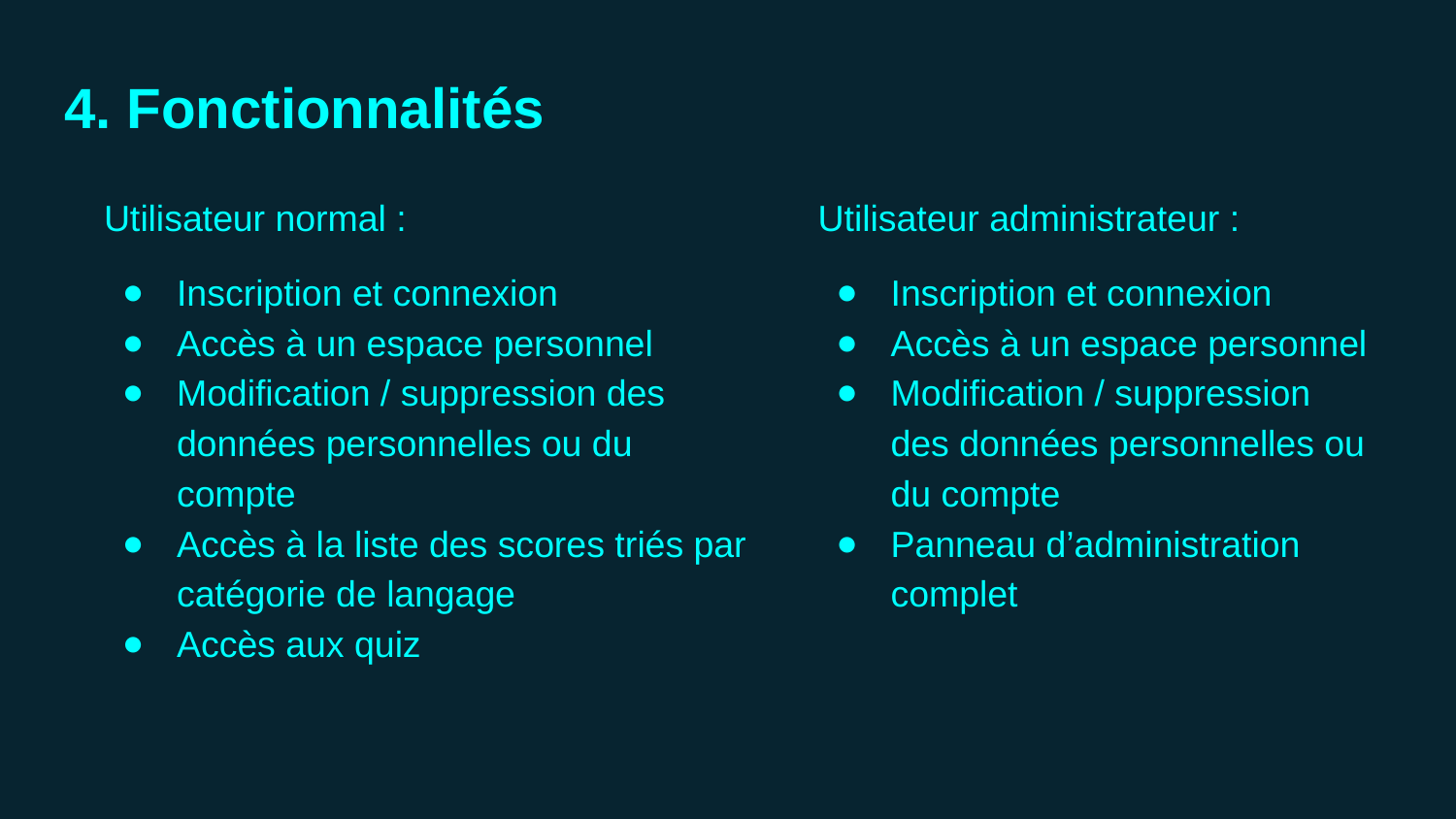

# 4. Fonctionnalités
Utilisateur normal :
Inscription et connexion
Accès à un espace personnel
Modification / suppression des données personnelles ou du compte
Accès à la liste des scores triés par catégorie de langage
Accès aux quiz
Utilisateur administrateur :
Inscription et connexion
Accès à un espace personnel
Modification / suppression des données personnelles ou du compte
Panneau d’administration complet